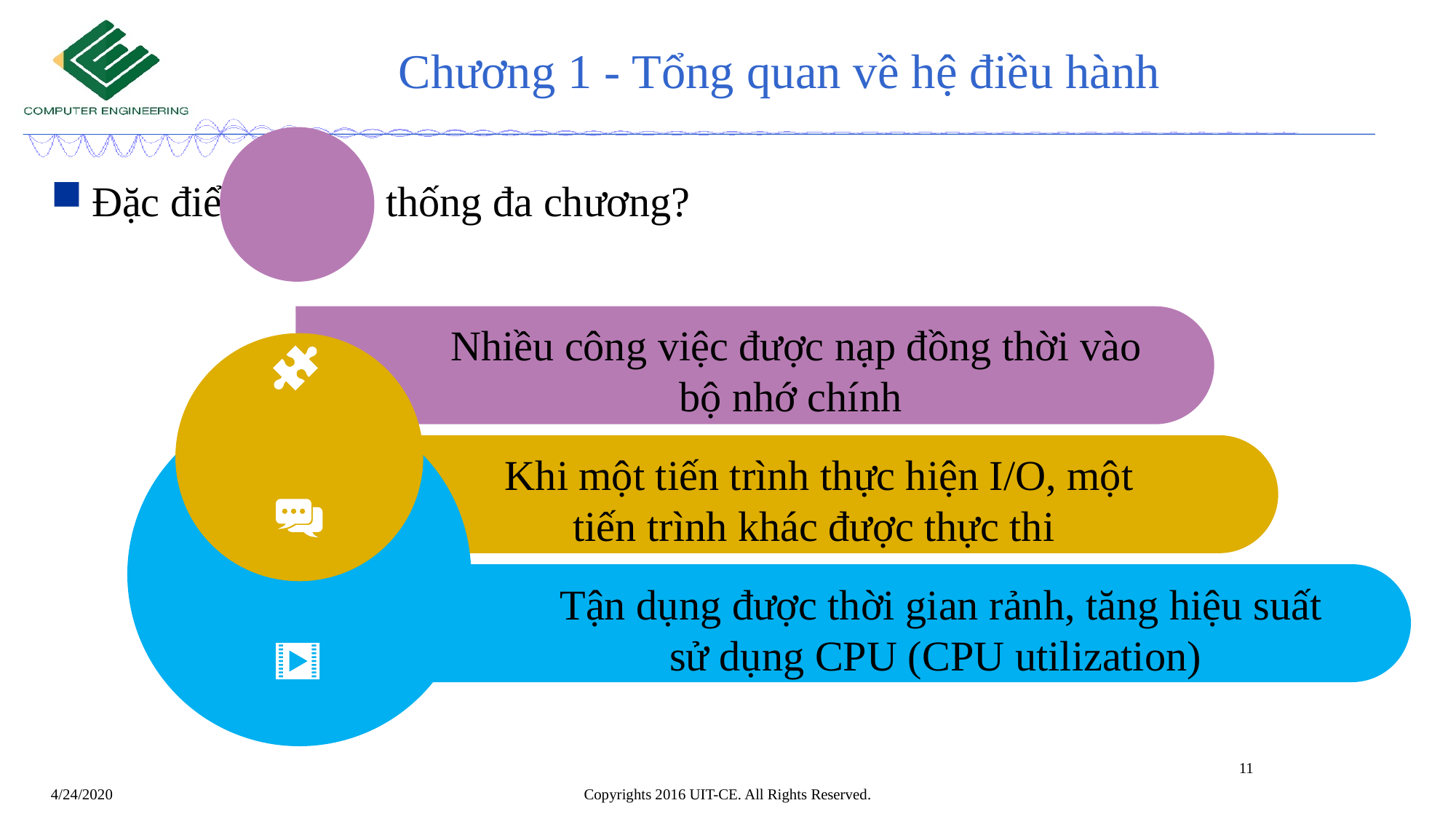

# Chương 1 - Tổng quan về hệ điều hành

Đặc điểm của hệ thống đa chương?

Nhiều công việc được nạp đồng thời vào bộ nhớ chính

Khi một tiến trình thực hiện I/O, một tiến trình khác được thực thi

Tận dụng được thời gian rảnh, tăng hiệu suất sử dụng CPU (CPU utilization)

11
Copyrights 2016 UIT-CE. All Rights Reserved.
4/24/2020